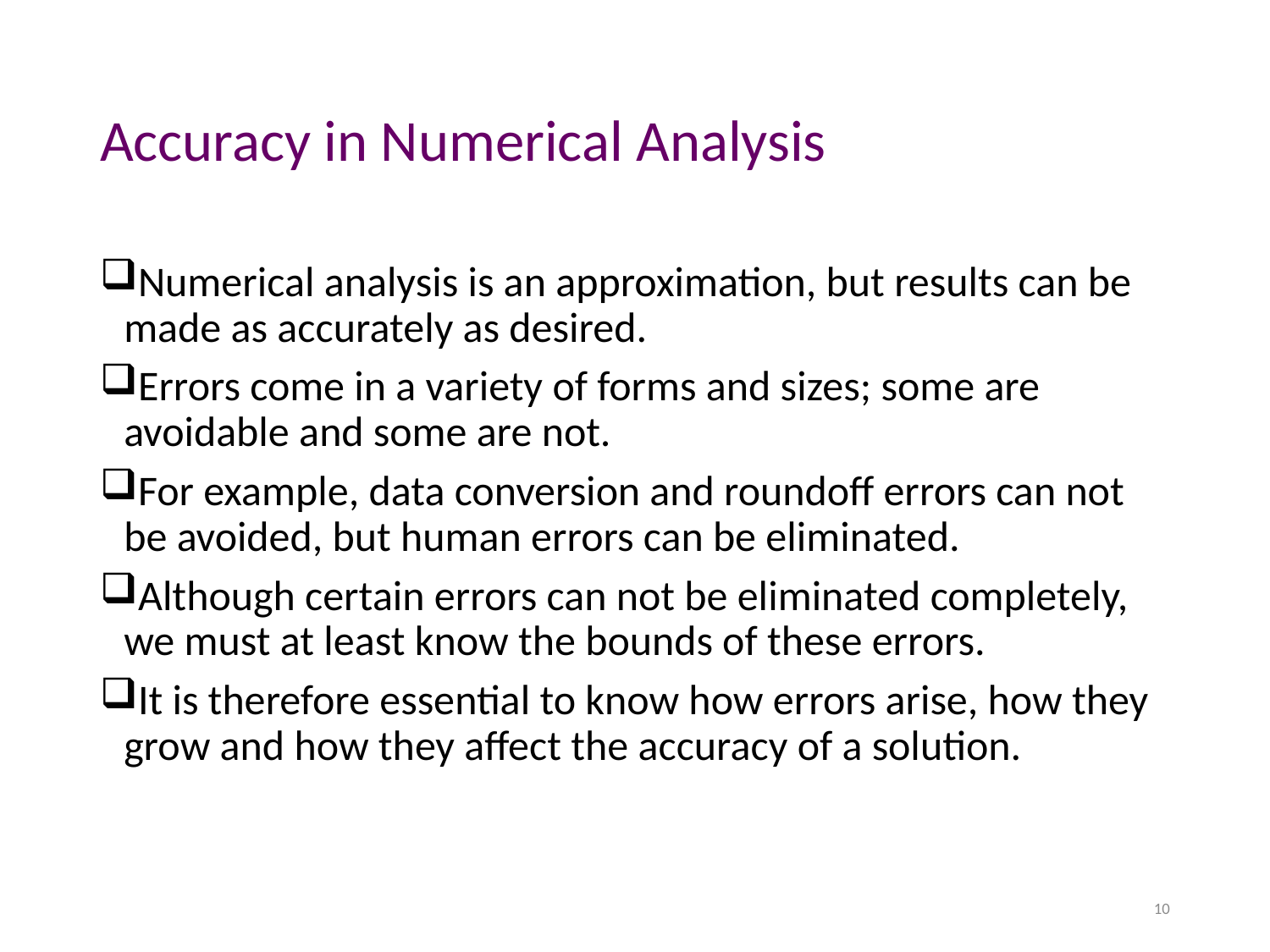

# Accuracy in Numerical Analysis
Numerical analysis is an approximation, but results can be made as accurately as desired.
Errors come in a variety of forms and sizes; some are avoidable and some are not.
For example, data conversion and roundoff errors can not be avoided, but human errors can be eliminated.
Although certain errors can not be eliminated completely, we must at least know the bounds of these errors.
It is therefore essential to know how errors arise, how they grow and how they affect the accuracy of a solution.
10